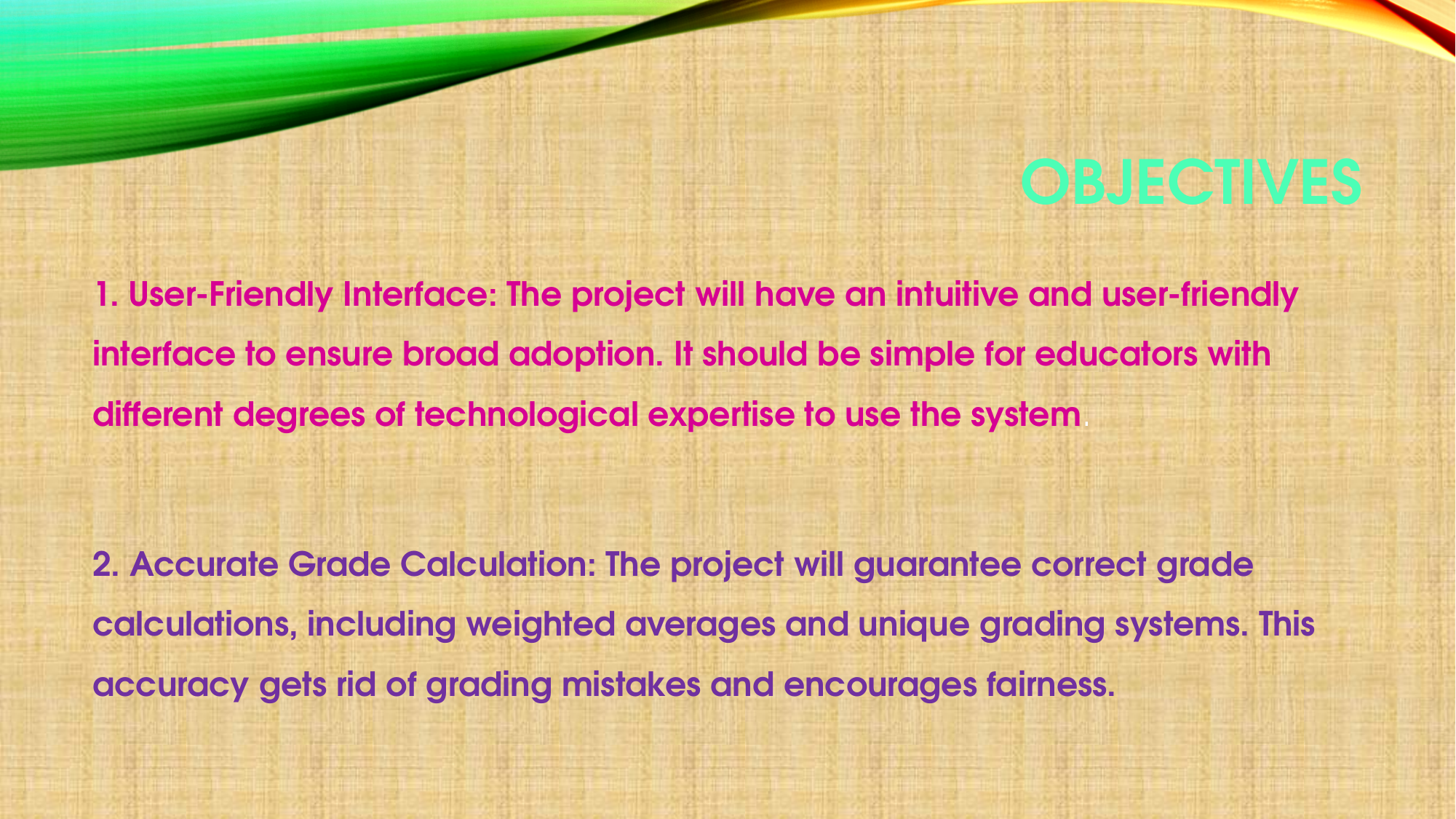

# OBJECTIVES
1. User-Friendly Interface: The project will have an intuitive and user-friendly interface to ensure broad adoption. It should be simple for educators with different degrees of technological expertise to use the system.

2. Accurate Grade Calculation: The project will guarantee correct grade calculations, including weighted averages and unique grading systems. This accuracy gets rid of grading mistakes and encourages fairness.